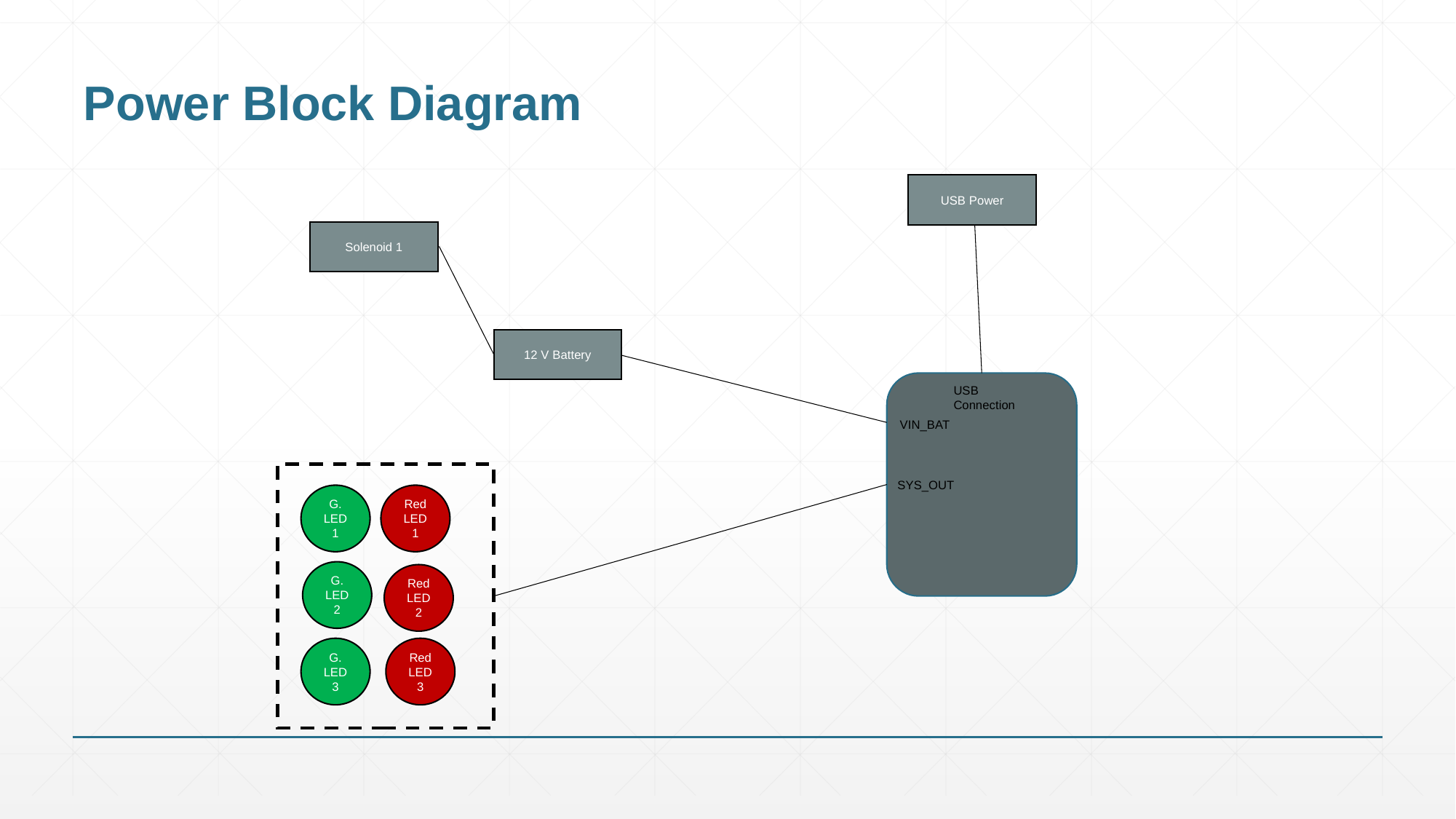

# Power Block Diagram
USB Power
Solenoid 1
12 V Battery

USB Connection
VIN_BAT

SYS_OUT
G. LED 1
Red LED 1
G. LED 2
Red LED 2
G. LED 3
Red LED 3